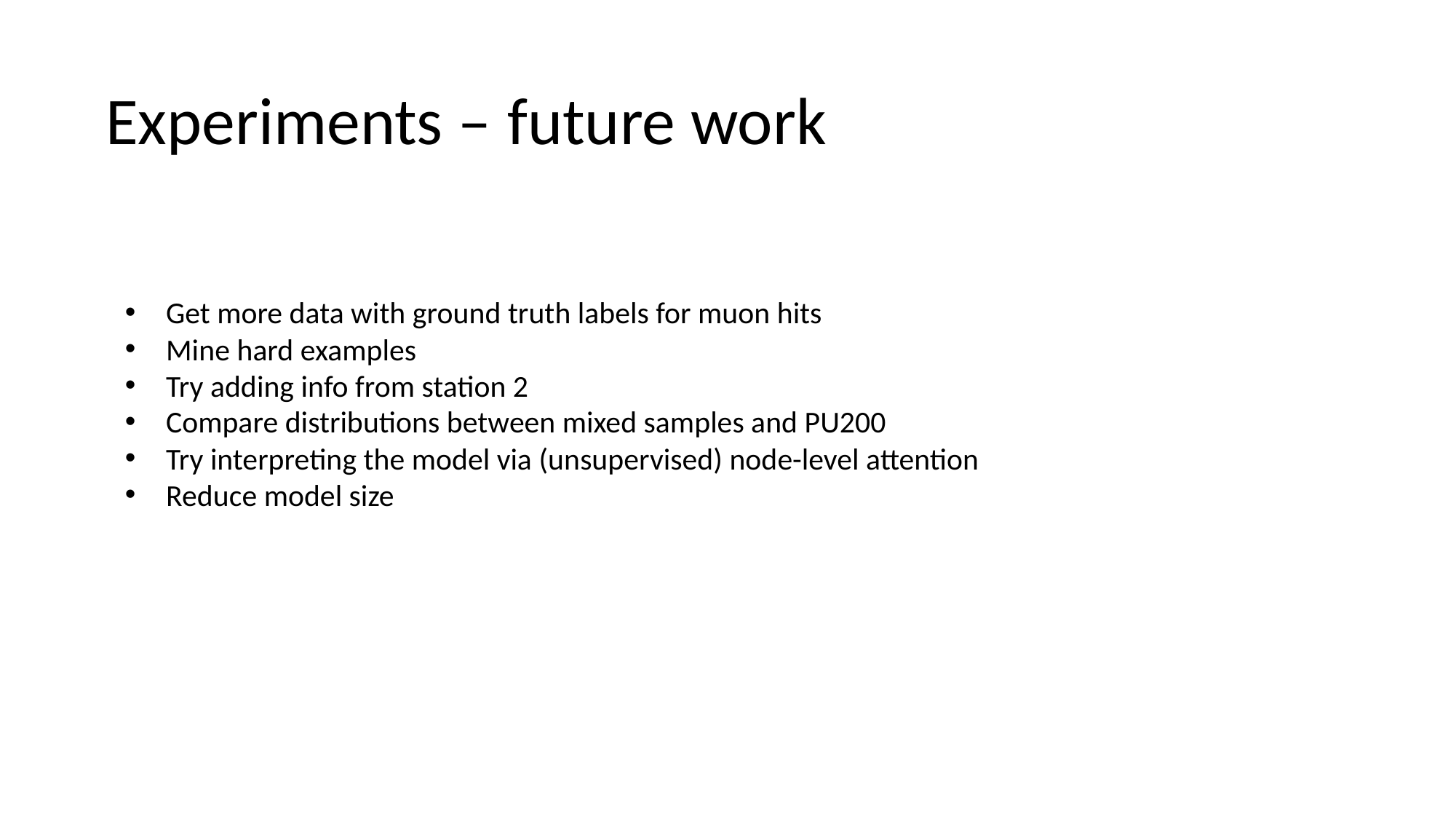

# Experiments – future work
Get more data with ground truth labels for muon hits
Mine hard examples
Try adding info from station 2
Compare distributions between mixed samples and PU200
Try interpreting the model via (unsupervised) node-level attention
Reduce model size